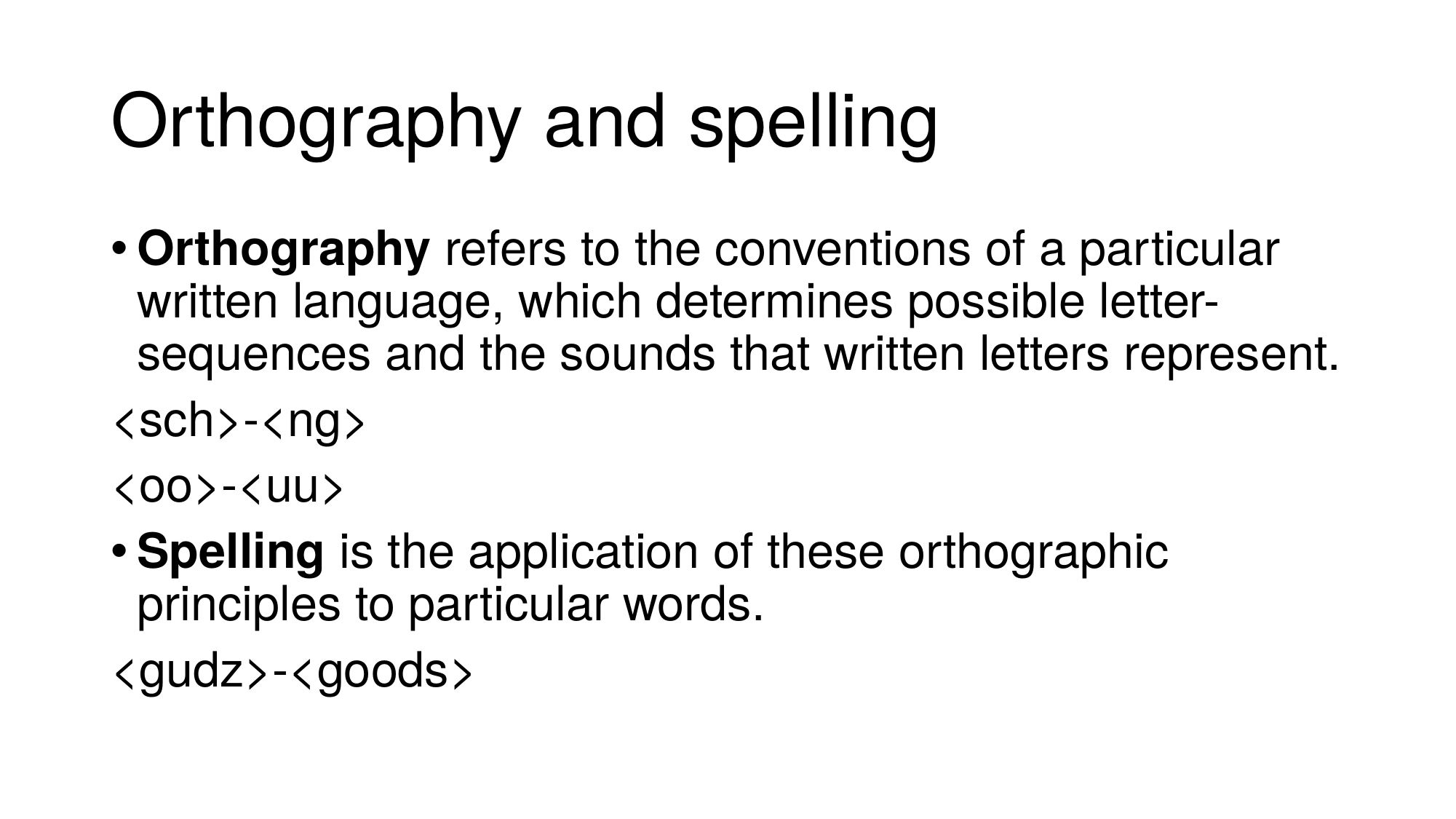

# Orthography and spelling
Orthography refers to the conventions of a particular written language, which determines possible letter-sequences and the sounds that written letters represent.
<sch>-<ng>
<oo>-<uu>
Spelling is the application of these orthographic principles to particular words.
<gudz>-<goods>